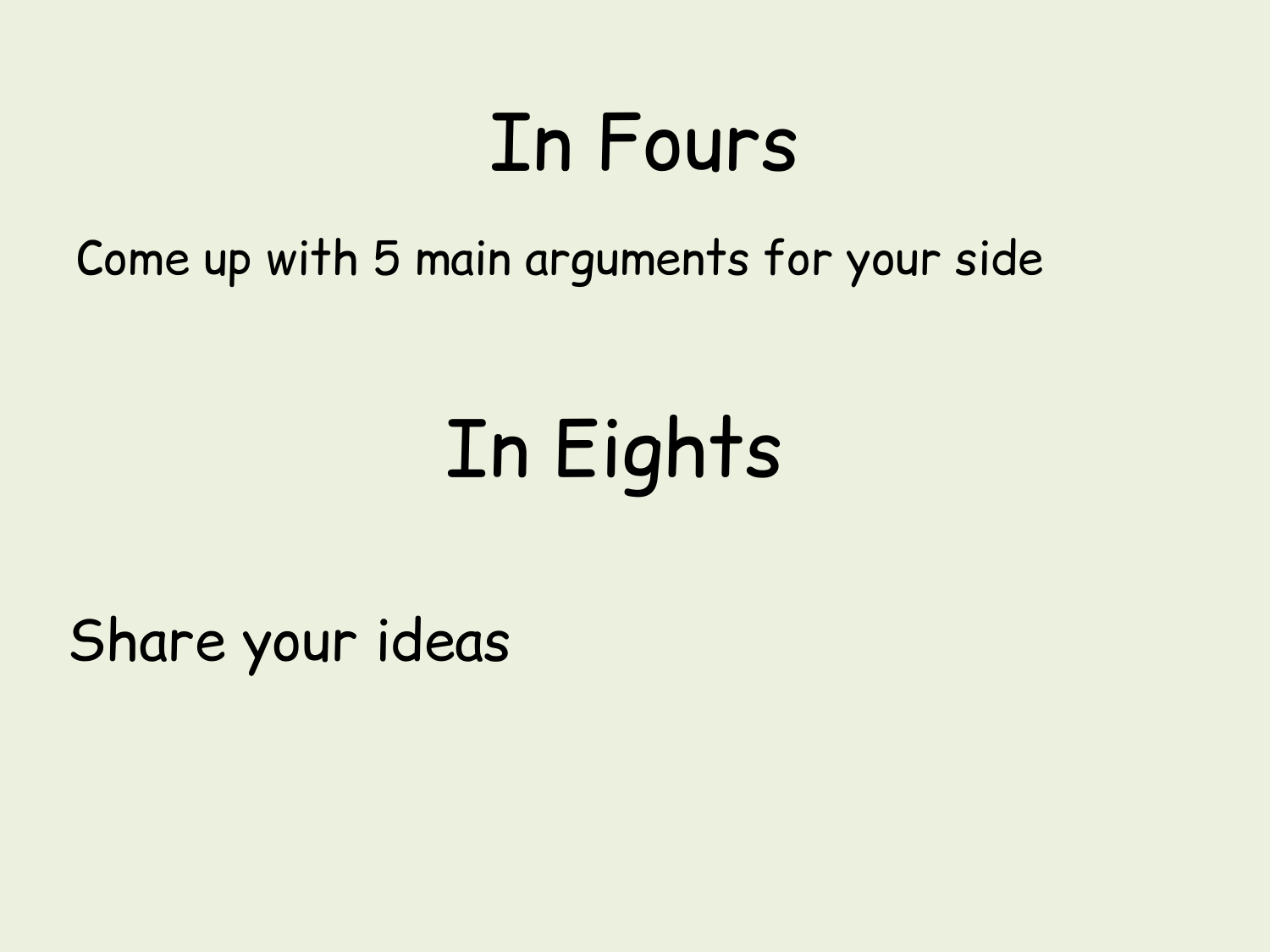

In Fours
Come up with 5 main arguments for your side
# In Eights
Share your ideas